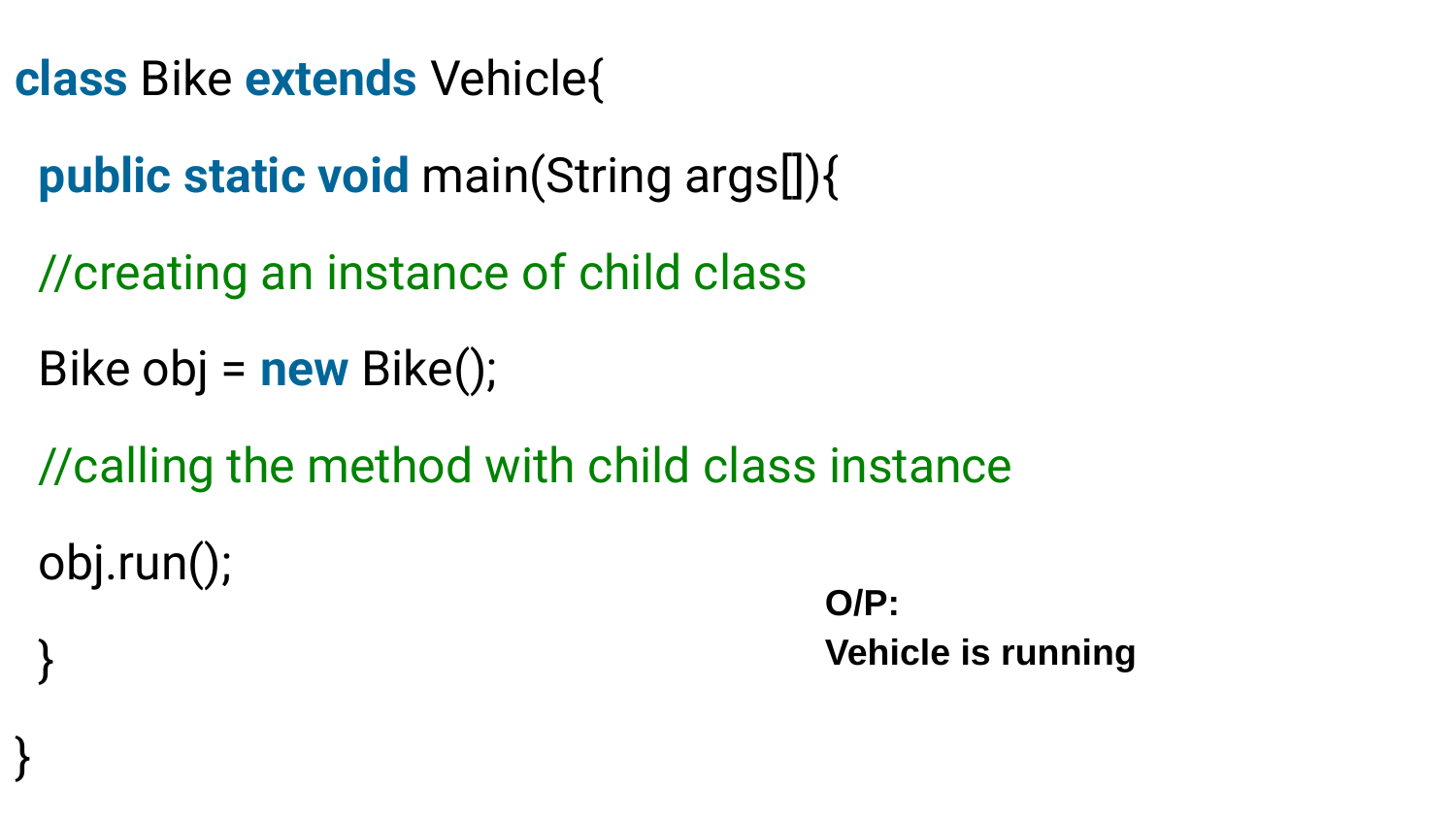

class Bike extends Vehicle{
  public static void main(String args[]){
  //creating an instance of child class
  Bike obj = new Bike();
  //calling the method with child class instance
  obj.run();
  }
}
O/P:
Vehicle is running